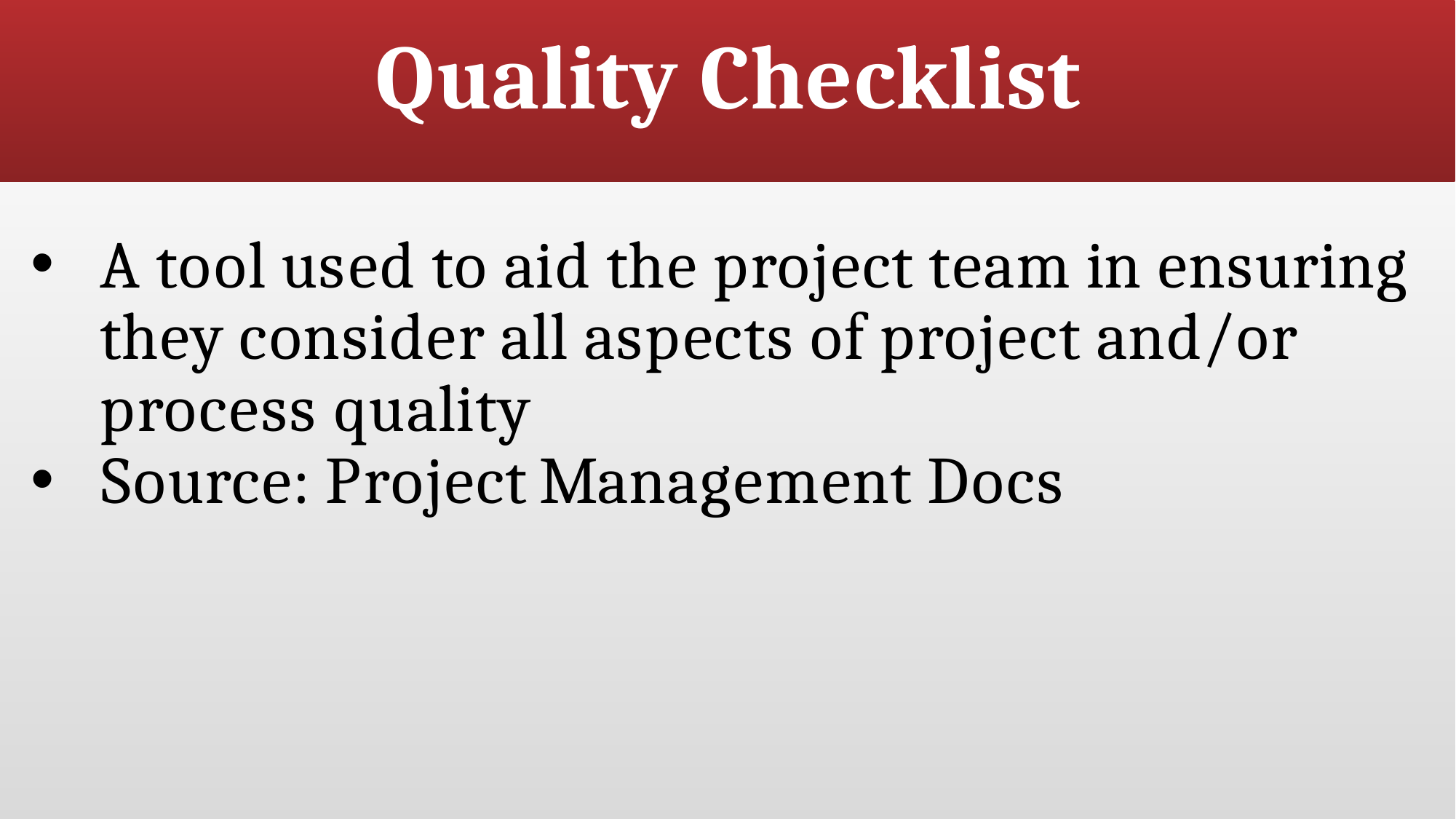

# Quality Checklist

A tool used to aid the project team in ensuring they consider all aspects of project and/or process quality
Source: Project Management Docs